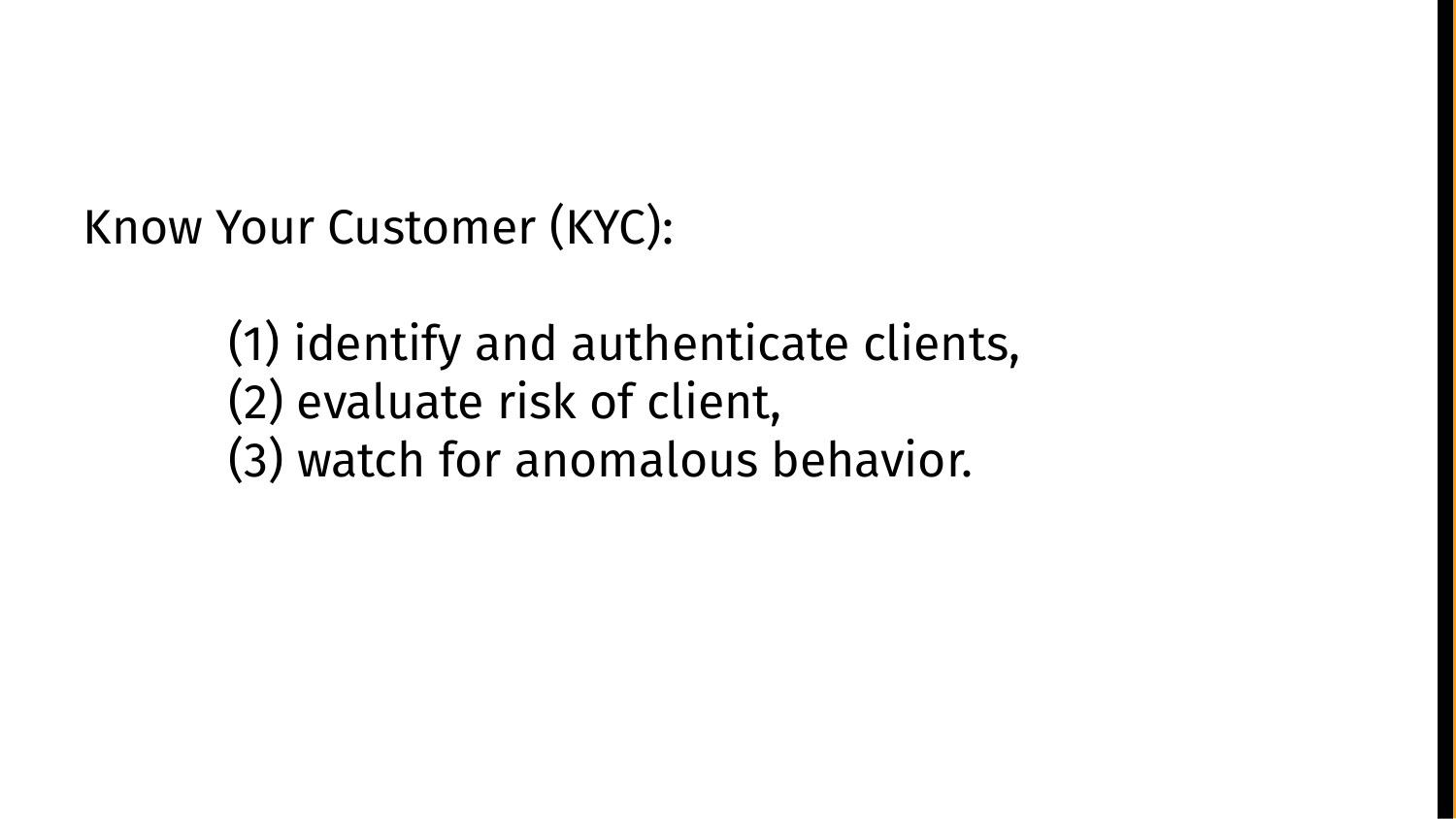

Know Your Customer (KYC):

	(1) identify and authenticate clients,
	(2) evaluate risk of client,
	(3) watch for anomalous behavior.